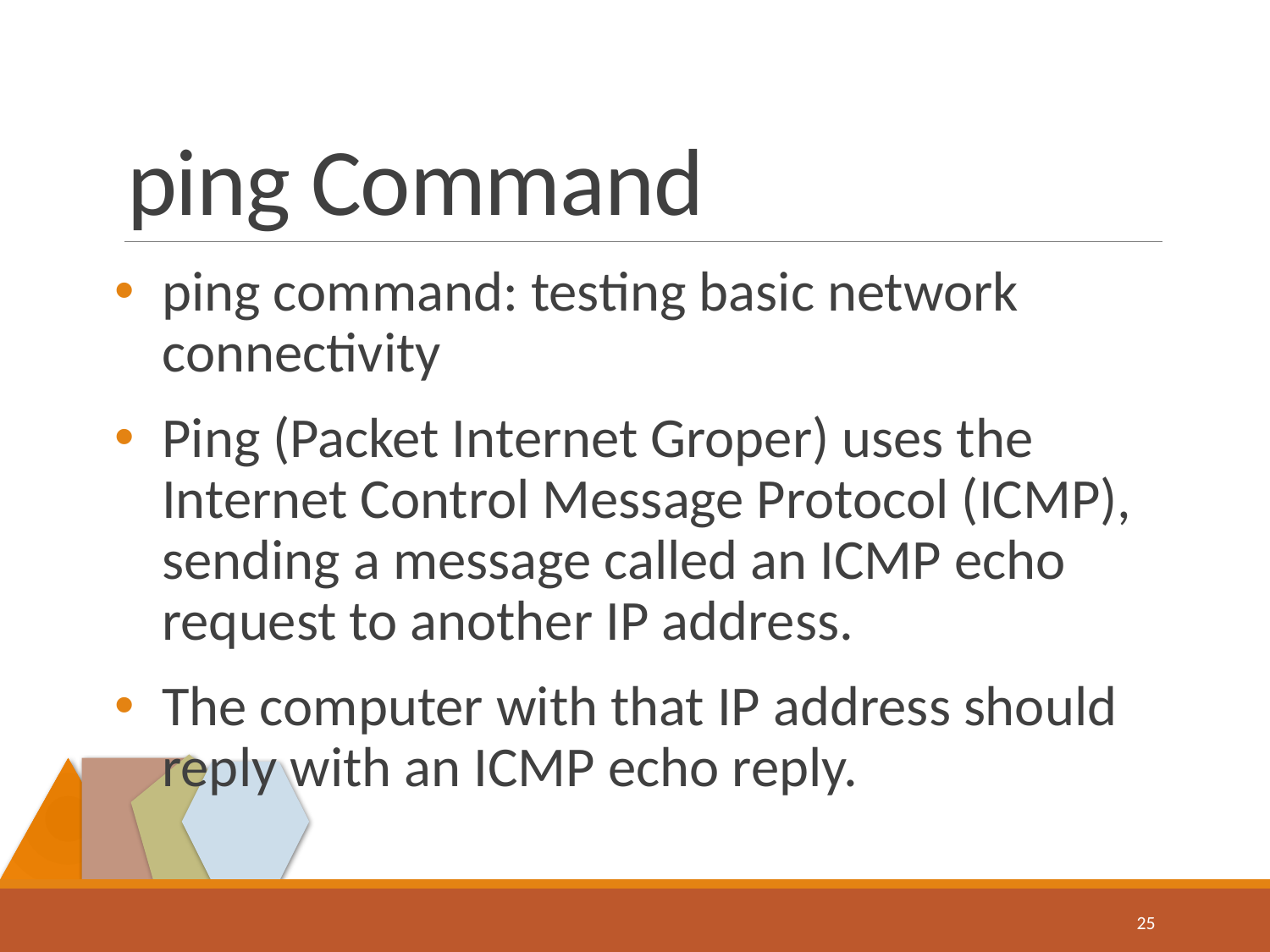

# ping Command
ping command: testing basic network connectivity
Ping (Packet Internet Groper) uses the Internet Control Message Protocol (ICMP), sending a message called an ICMP echo request to another IP address.
The computer with that IP address should reply with an ICMP echo reply.
25